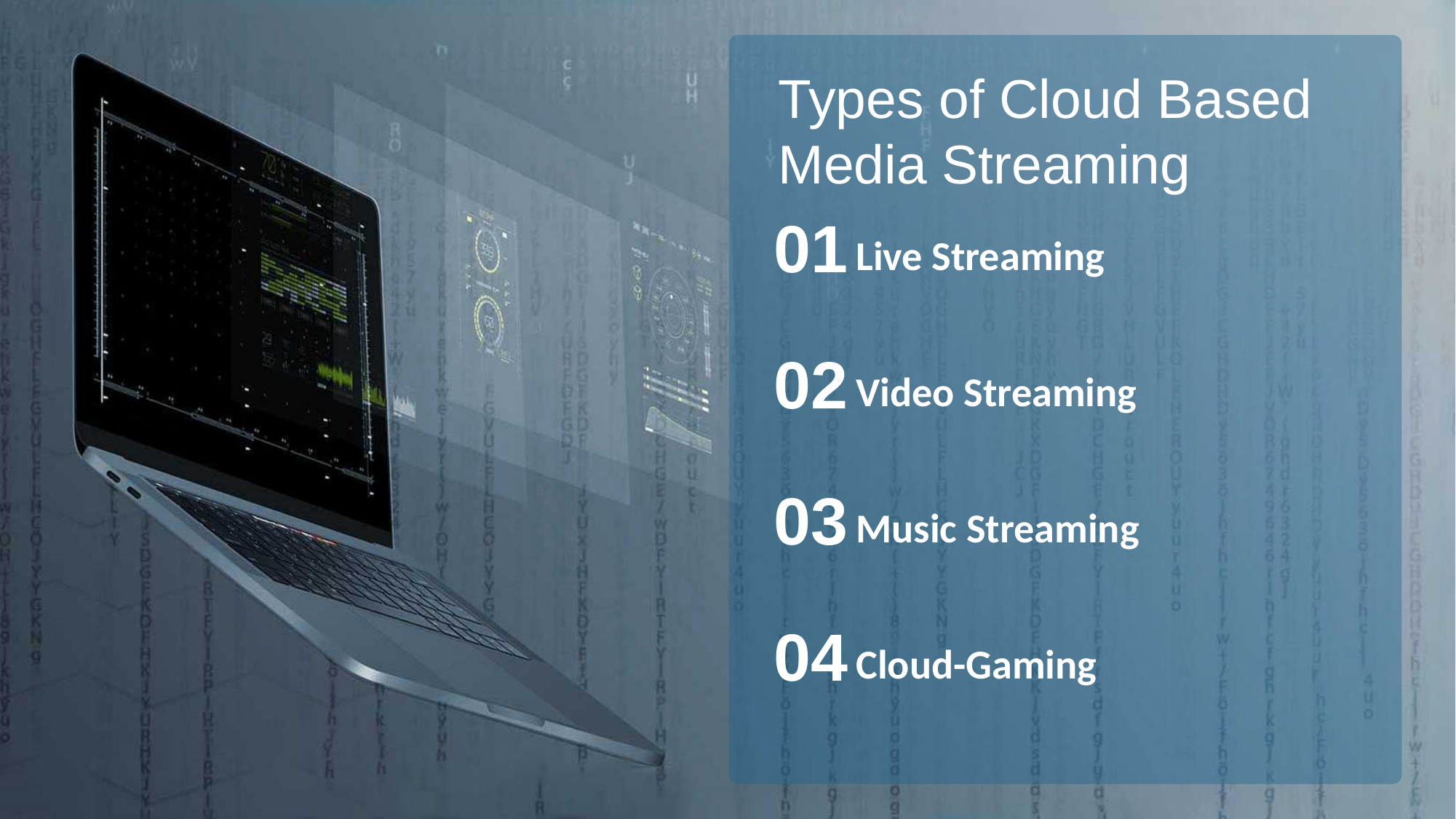

Types of Cloud Based Media Streaming
01
Live Streaming

02
Video Streaming

03
Music Streaming

04
Cloud-Gaming